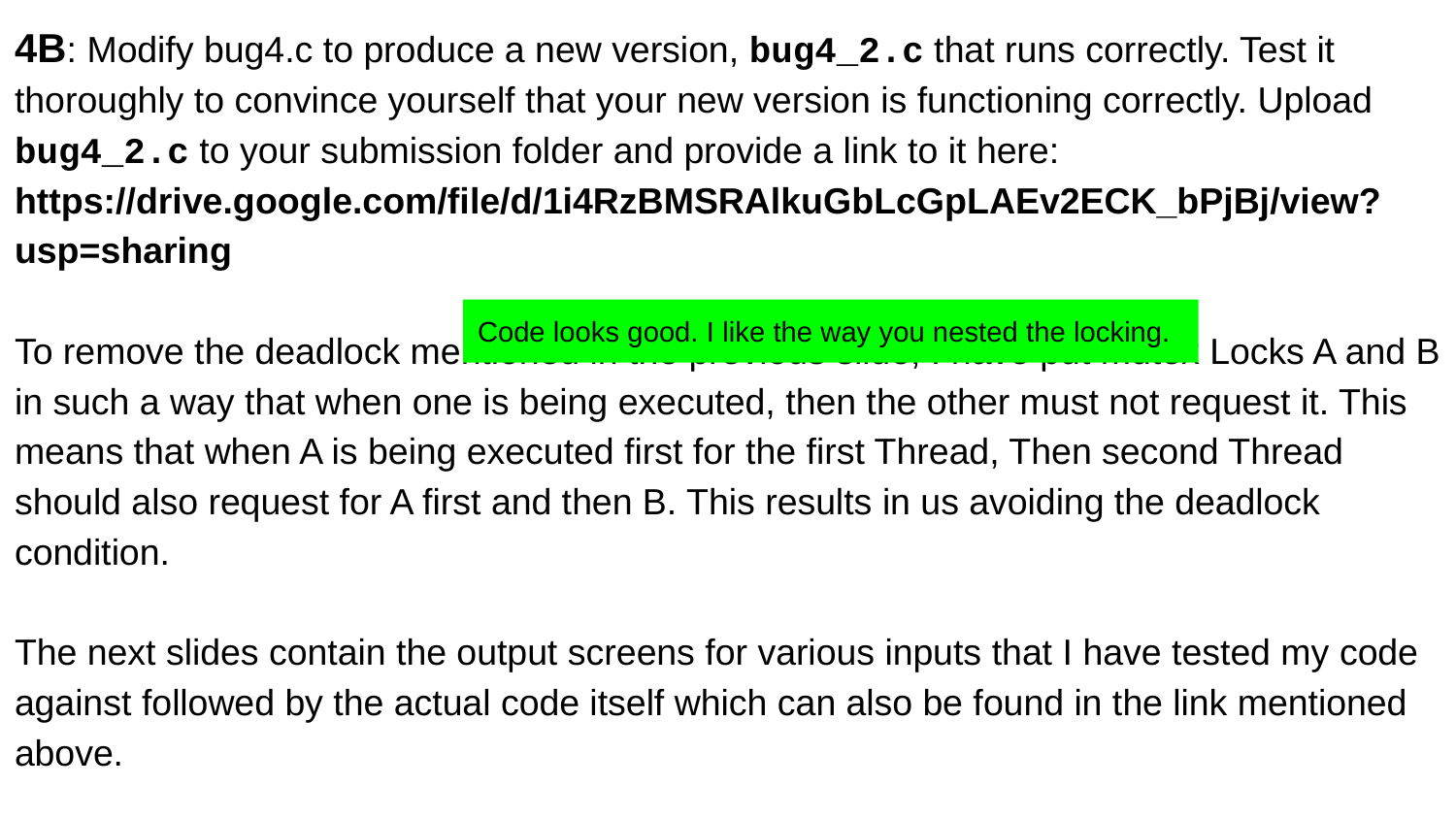

4B: Modify bug4.c to produce a new version, bug4_2.c that runs correctly. Test it thoroughly to convince yourself that your new version is functioning correctly. Upload bug4_2.c to your submission folder and provide a link to it here:   https://drive.google.com/file/d/1i4RzBMSRAlkuGbLcGpLAEv2ECK_bPjBj/view?usp=sharing

To remove the deadlock mentioned in the previous slide, I have put mutex Locks A and B in such a way that when one is being executed, then the other must not request it. This means that when A is being executed first for the first Thread, Then second Thread should also request for A first and then B. This results in us avoiding the deadlock condition.

The next slides contain the output screens for various inputs that I have tested my code against followed by the actual code itself which can also be found in the link mentioned above.
Code looks good. I like the way you nested the locking.